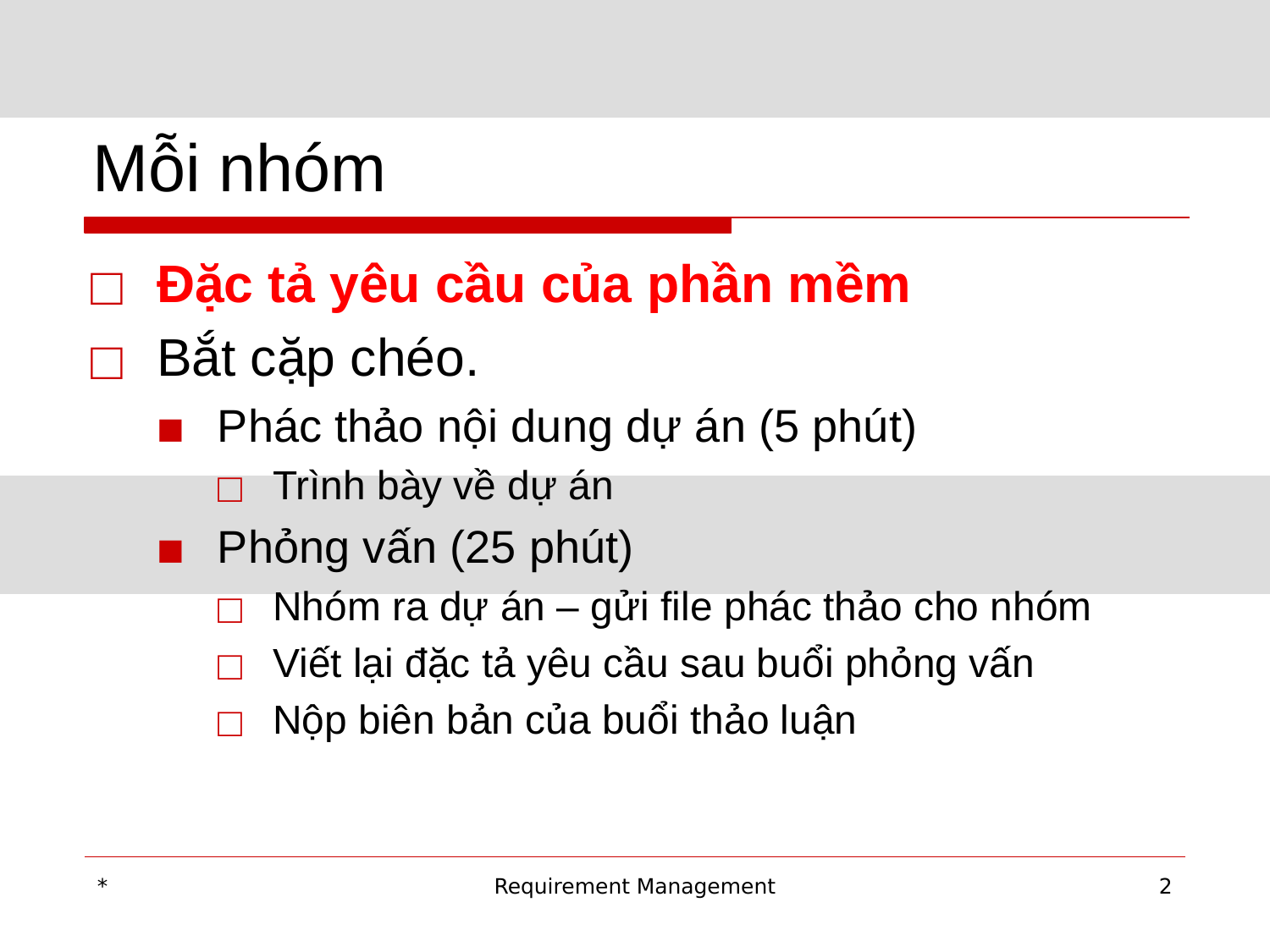

# Mỗi nhóm
Đặc tả yêu cầu của phần mềm
Bắt cặp chéo.
Phác thảo nội dung dự án (5 phút)
Trình bày về dự án
Phỏng vấn (25 phút)
Nhóm ra dự án – gửi file phác thảo cho nhóm
Viết lại đặc tả yêu cầu sau buổi phỏng vấn
Nộp biên bản của buổi thảo luận
*
Requirement Management
2